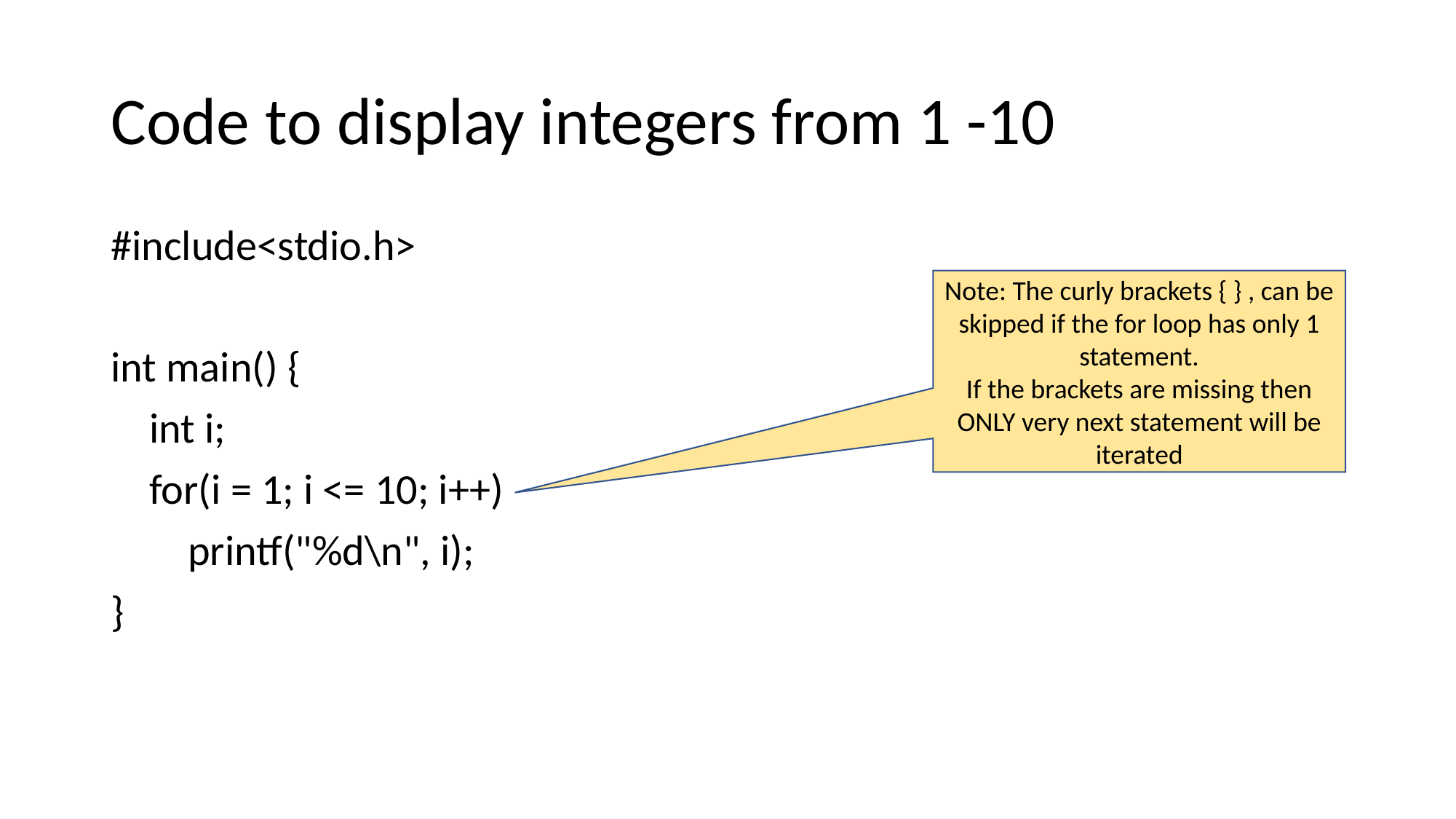

# Code to display integers from 1 -10
#include<stdio.h>

int main() {
    int i;
    for(i = 1; i <= 10; i++)
        printf("%d\n", i);
}
Note: The curly brackets { } , can be skipped if the for loop has only 1 statement.
If the brackets are missing then ONLY very next statement will be iterated